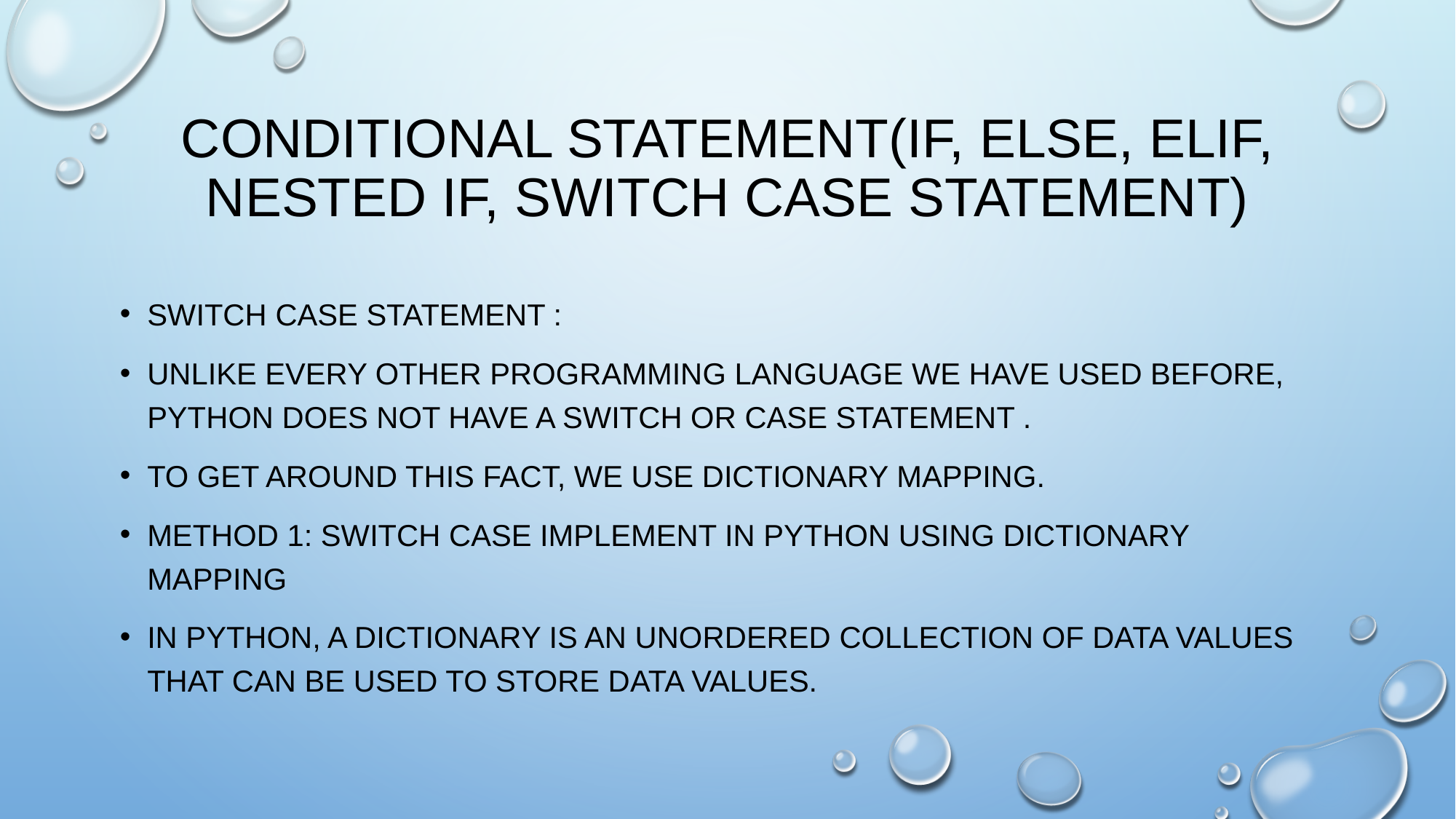

# Conditional statement(if, else, elif, nested if, switch case statement)
Switch case statement :
Unlike every other programming language we have used before, python does not have a switch or case statement .
To get around this fact, we use dictionary mapping.
Method 1: switch case implement in python using dictionary mapping
In python, a dictionary is an unordered collection of data values that can be used to store data values.